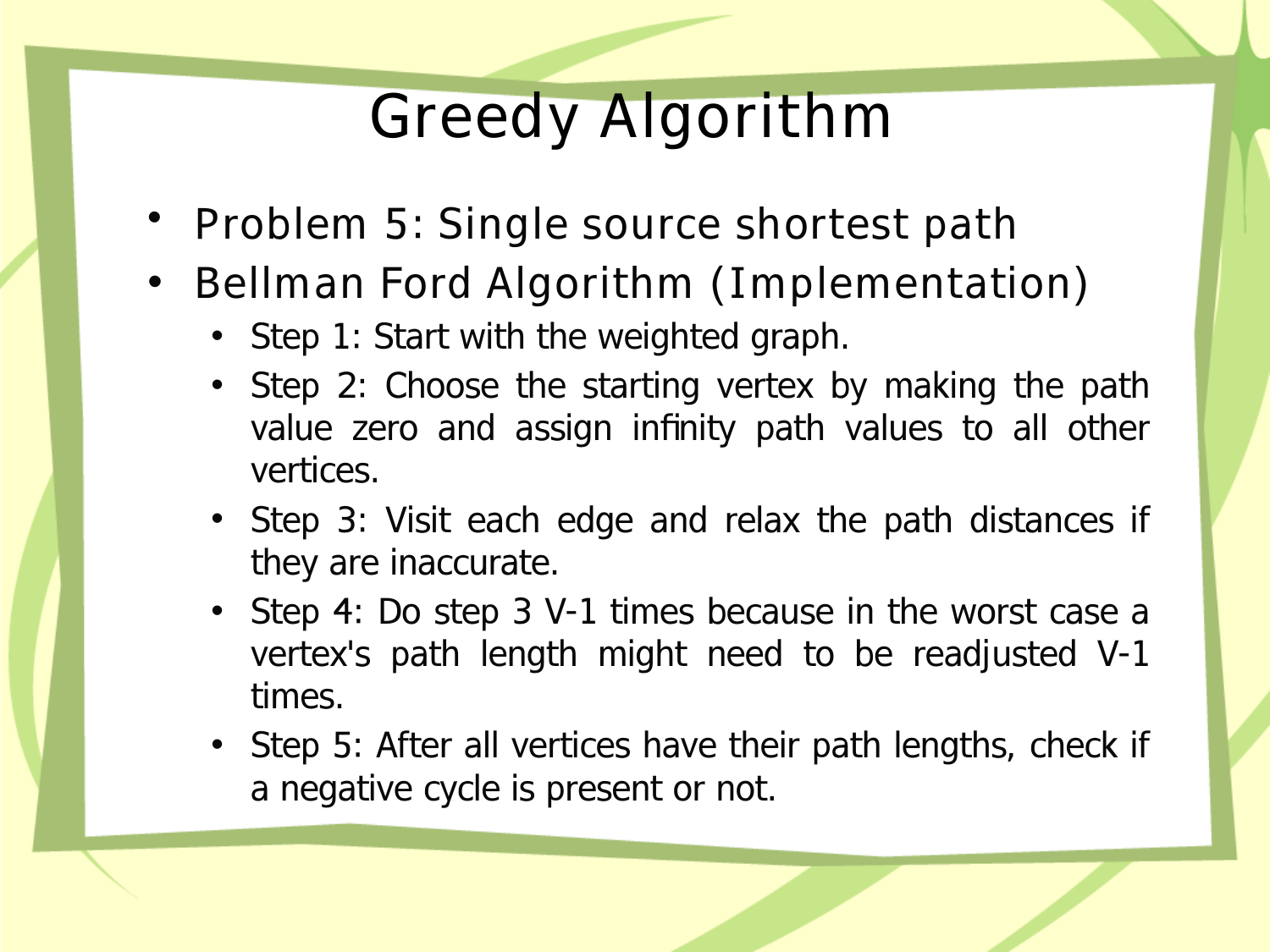

# Greedy Algorithm
Problem 5: Single source shortest path
Bellman Ford Algorithm (Implementation)
Step 1: Start with the weighted graph.
Step 2: Choose the starting vertex by making the path value zero and assign infinity path values to all other vertices.
Step 3: Visit each edge and relax the path distances if they are inaccurate.
Step 4: Do step 3 V-1 times because in the worst case a vertex's path length might need to be readjusted V-1 times.
Step 5: After all vertices have their path lengths, check if a negative cycle is present or not.